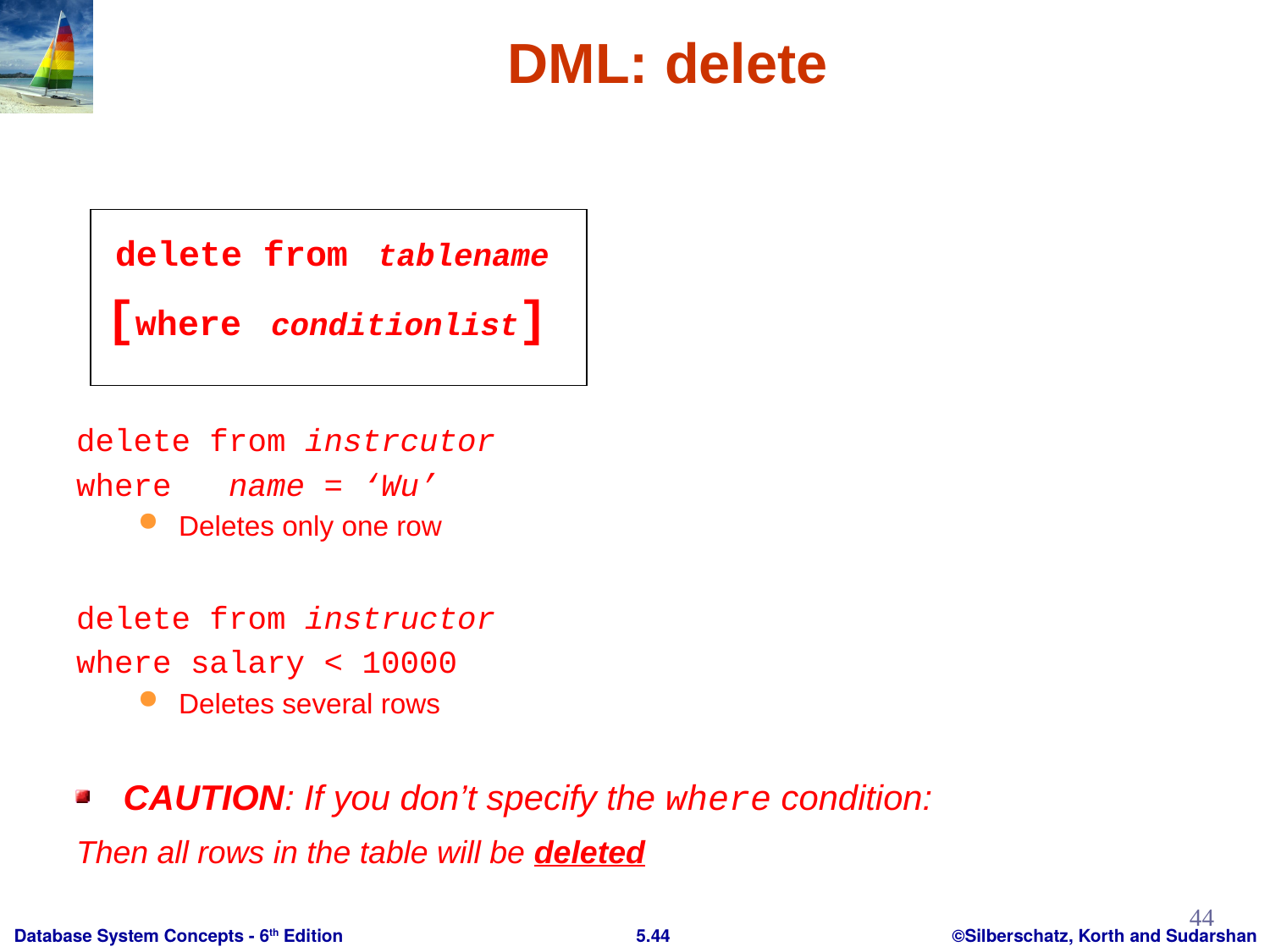

DML: delete

    delete from tablename
 [where conditionlist]

delete from instrcutor
where   name = ‘Wu’
Deletes only one row

delete from instructor
where salary < 10000
Deletes several rows

CAUTION: If you don’t specify the where condition:
Then all rows in the table will be deleted

44